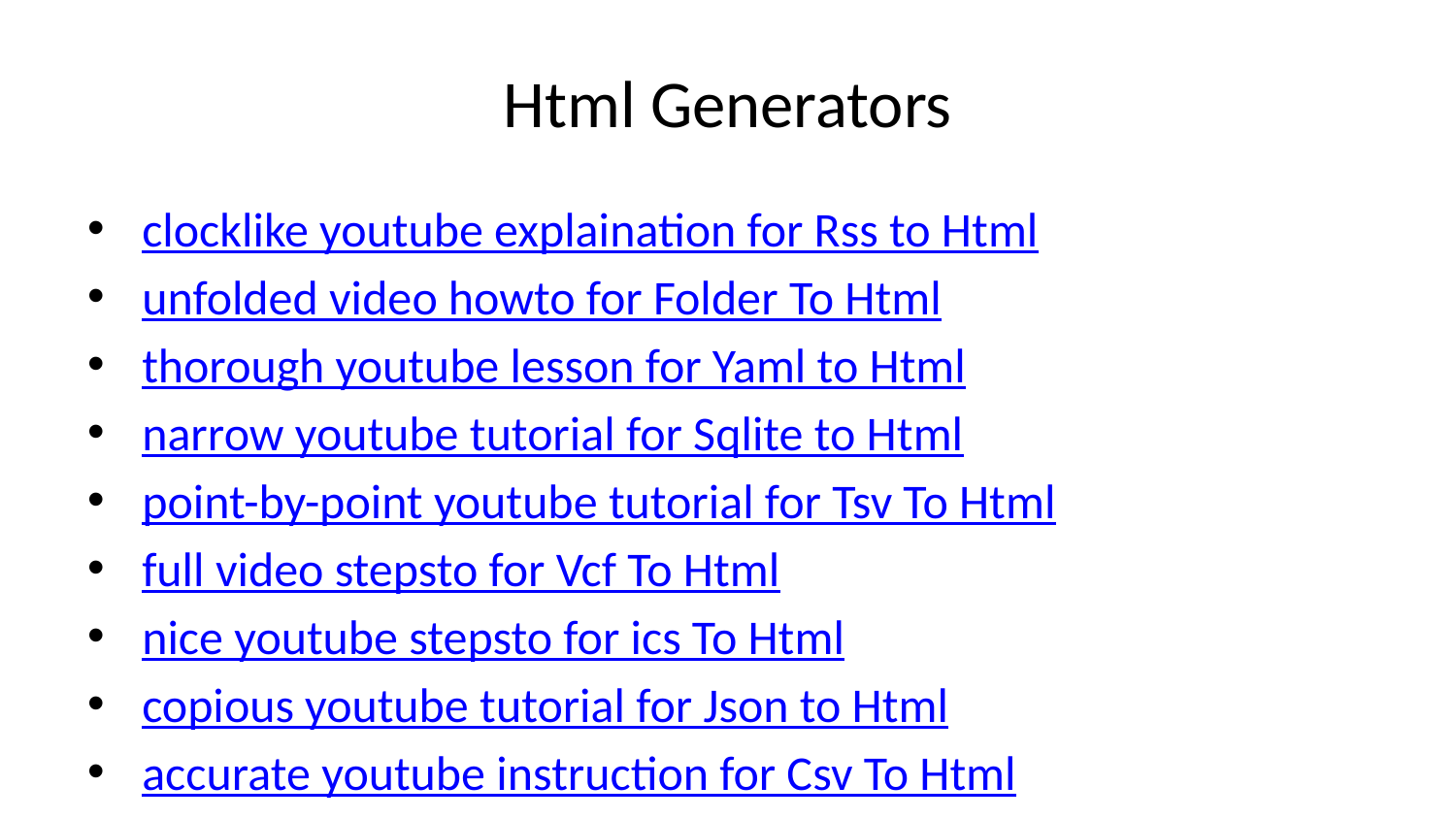

# Html Generators
clocklike youtube explaination for Rss to Html
unfolded video howto for Folder To Html
thorough youtube lesson for Yaml to Html
narrow youtube tutorial for Sqlite to Html
point-by-point youtube tutorial for Tsv To Html
full video stepsto for Vcf To Html
nice youtube stepsto for ics To Html
copious youtube tutorial for Json to Html
accurate youtube instruction for Csv To Html
accurate youtube howto for Xml To Html
5 minutes youtube tutorial for Tab To Html
5 minutes youtube instruction for Srt To Html
definite youtube guide for Opml to Html